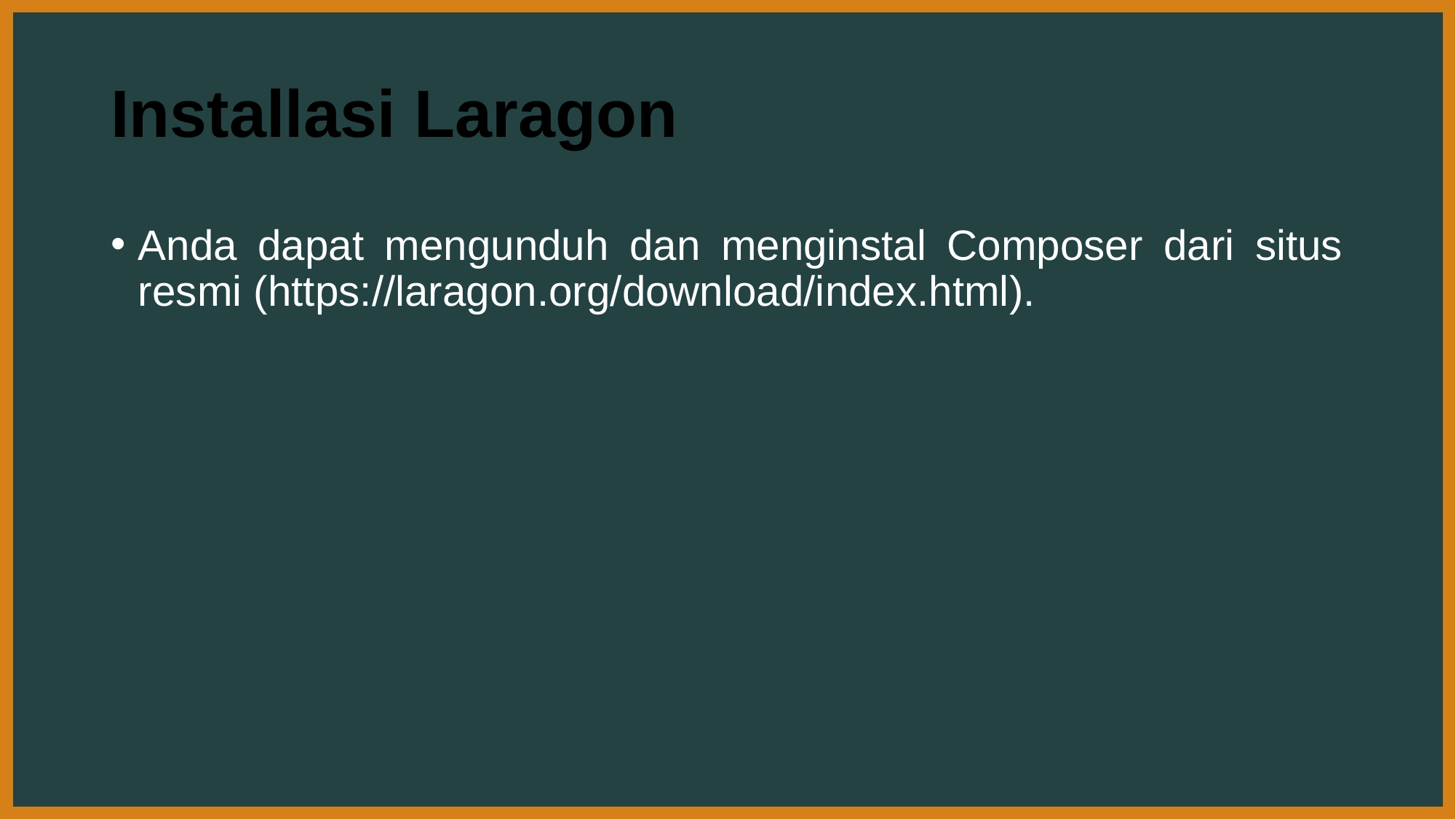

# Installasi Laragon
Anda dapat mengunduh dan menginstal Composer dari situs resmi (https://laragon.org/download/index.html).